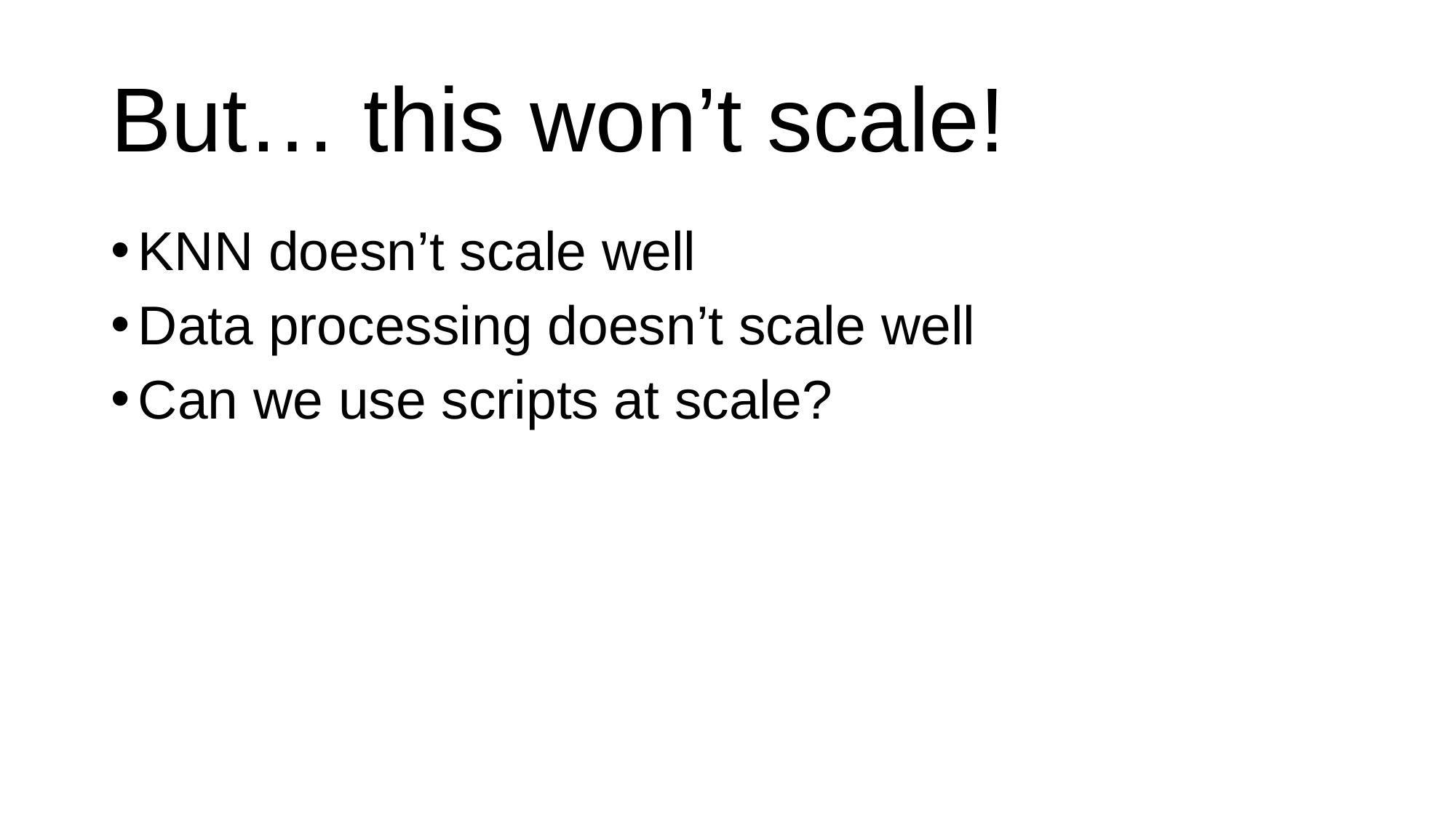

# But… this won’t scale!
KNN doesn’t scale well
Data processing doesn’t scale well
Can we use scripts at scale?